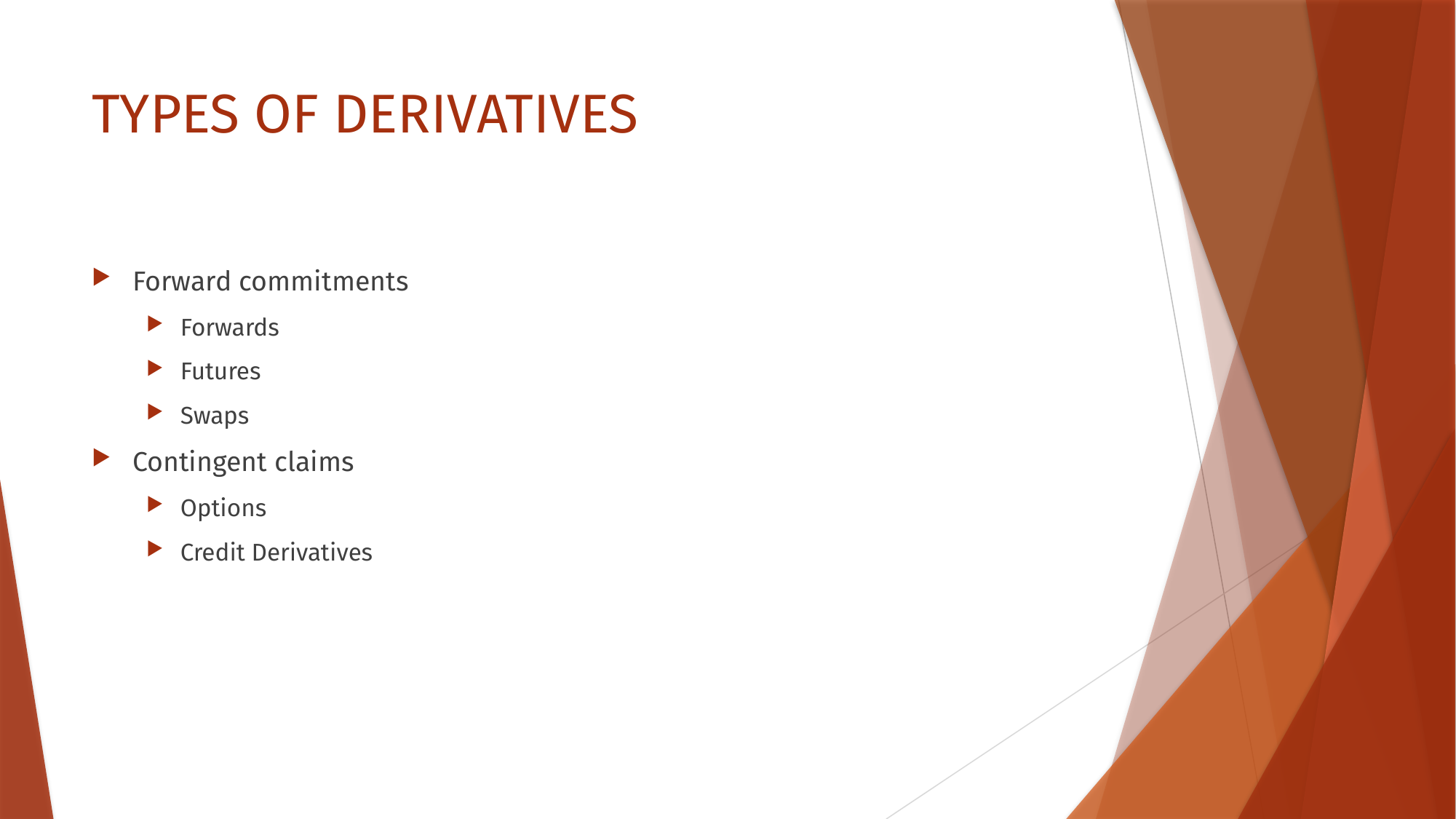

# TYPES OF DERIVATIVES
Forward commitments
Forwards
Futures
Swaps
Contingent claims
Options
Credit Derivatives